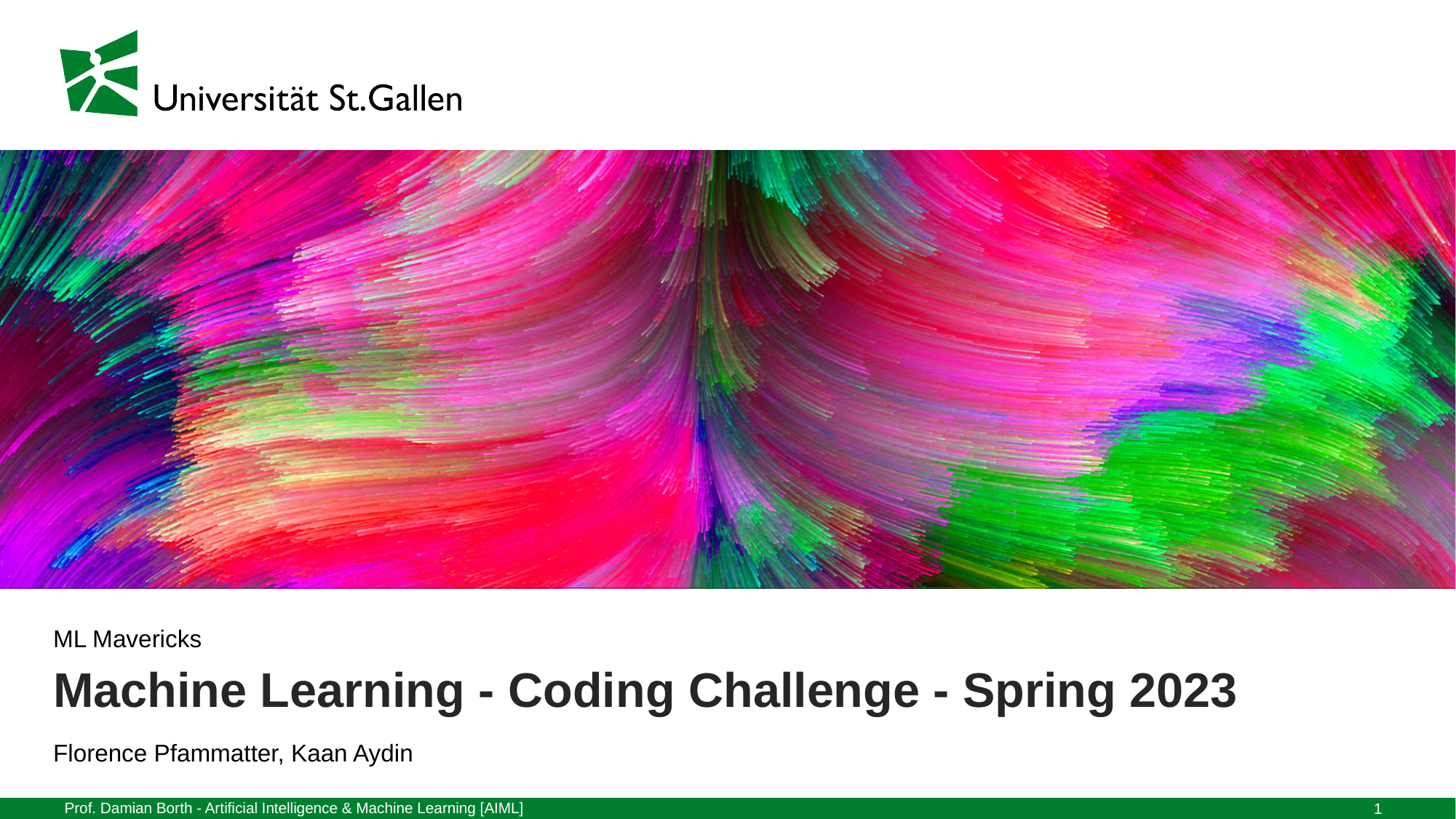

Presenter: Kaan
ML Mavericks
# Machine Learning - Coding Challenge - Spring 2023
Florence Pfammatter, Kaan Aydin
1
Prof. Damian Borth - Artificial Intelligence & Machine Learning [AIML]